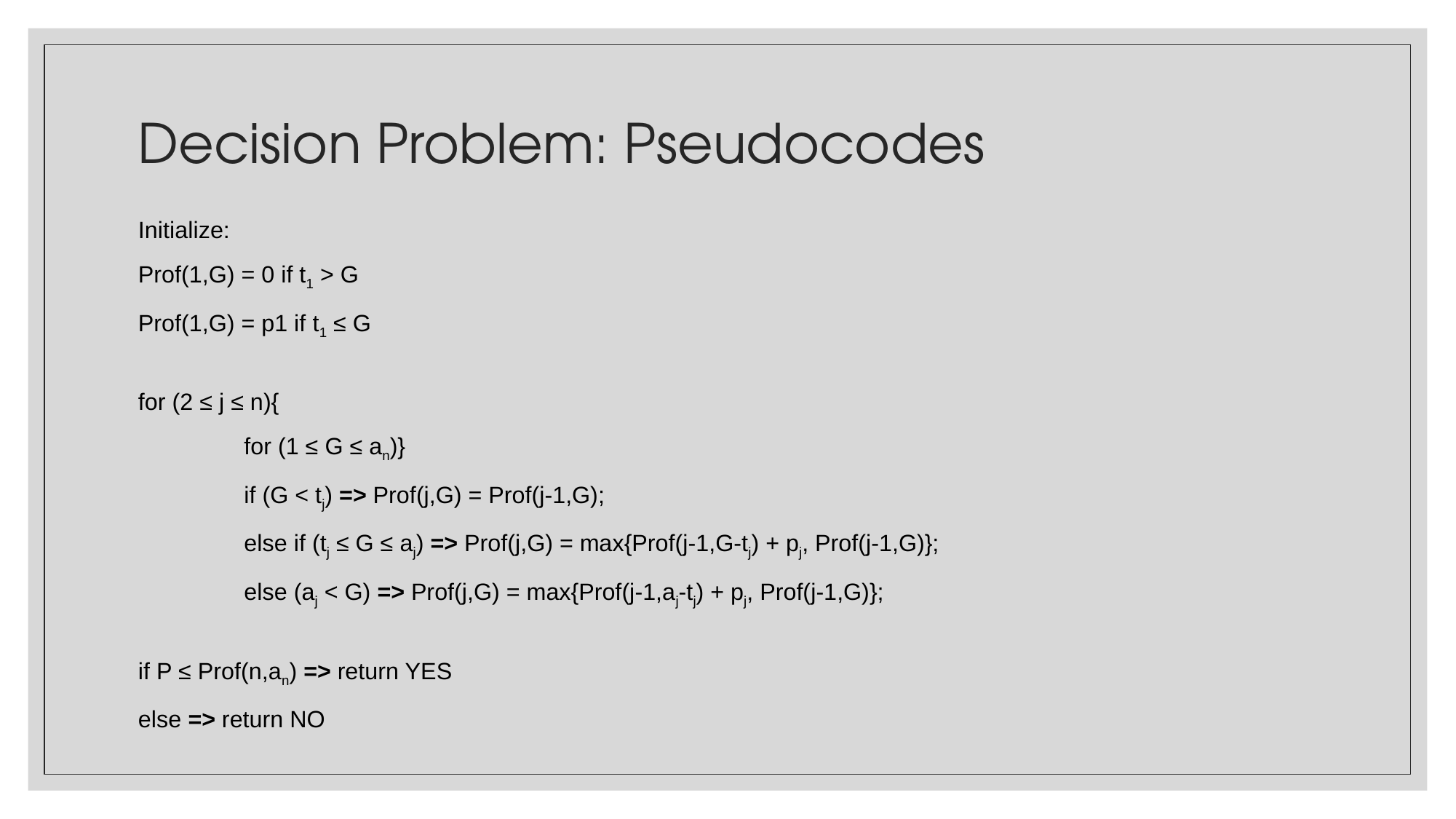

# Decision Problem: Pseudocodes
Initialize:
Prof(1,G) = 0 if t1 > G
Prof(1,G) = p1 if t1 ≤ G
for (2 ≤ j ≤ n){
	for (1 ≤ G ≤ an)}
		if (G < tj) => Prof(j,G) = Prof(j-1,G);
		else if (tj ≤ G ≤ aj) => Prof(j,G) = max{Prof(j-1,G-tj) + pj, Prof(j-1,G)};
		else (aj < G) => Prof(j,G) = max{Prof(j-1,aj-tj) + pj, Prof(j-1,G)};
if P ≤ Prof(n,an) => return YES
else => return NO